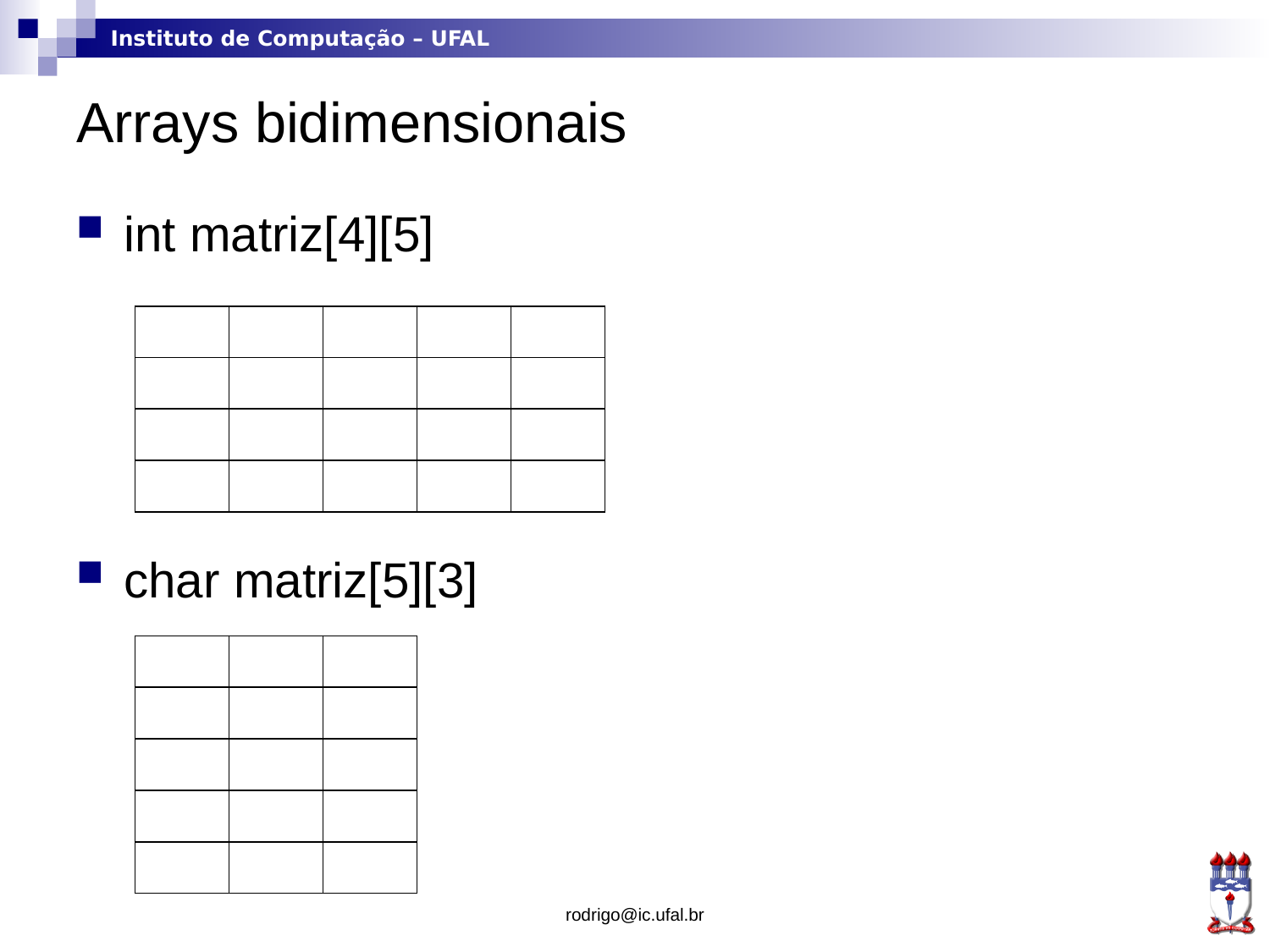

# Arrays bidimensionais
int matriz[4][5]

char matriz[5][3]
|  |  |  |  |  |
| --- | --- | --- | --- | --- |
|  |  |  |  |  |
|  |  |  |  |  |
|  |  |  |  |  |
|  |  |  |
| --- | --- | --- |
|  |  |  |
|  |  |  |
|  |  |  |
|  |  |  |
rodrigo@ic.ufal.br